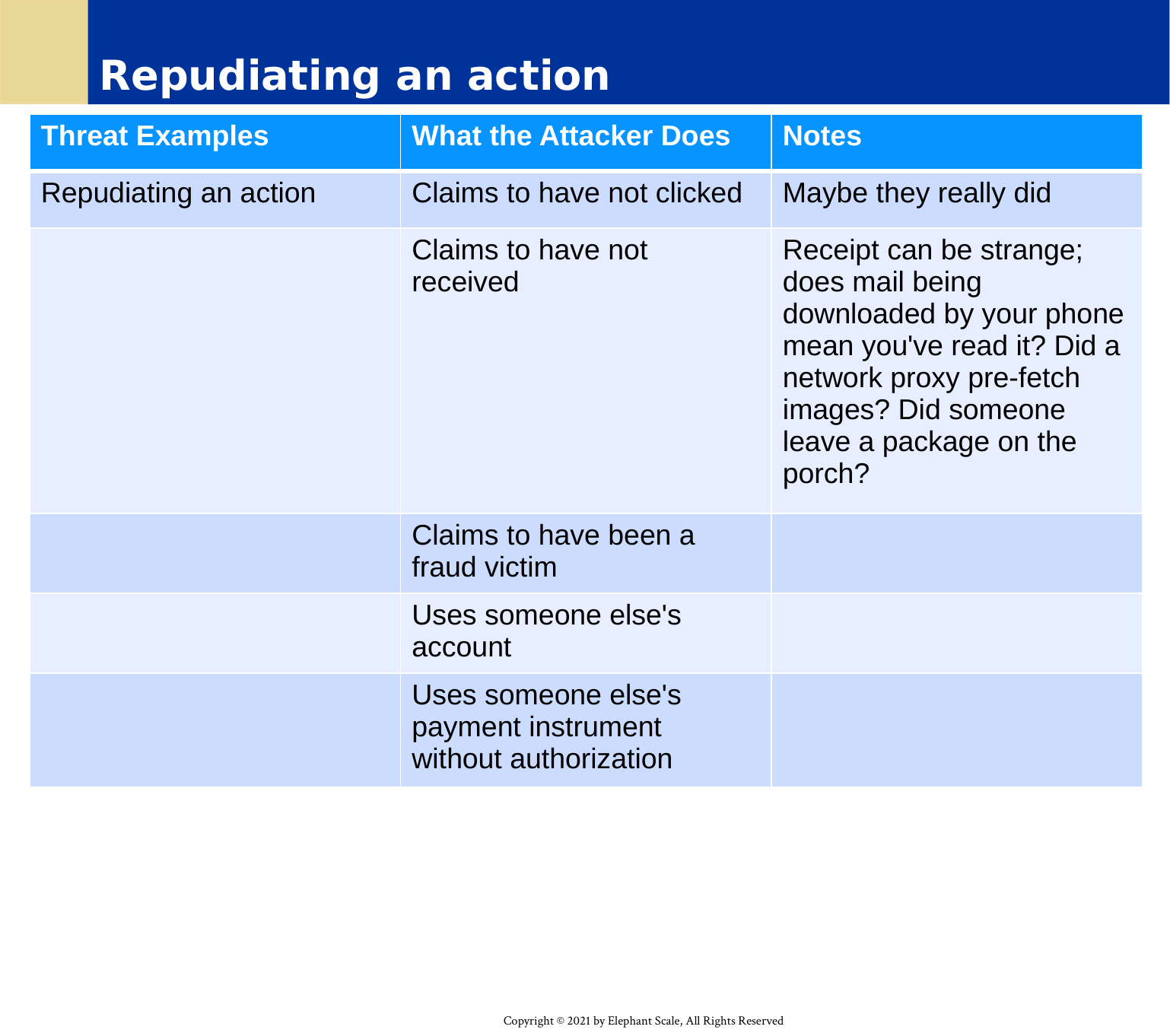

# Repudiating an action
| Threat Examples | What the Attacker Does | Notes |
| --- | --- | --- |
| Repudiating an action | Claims to have not clicked | Maybe they really did |
|  | Claims to have not received | Receipt can be strange; does mail being downloaded by your phone mean you've read it? Did a network proxy pre-fetch images? Did someone leave a package on the porch? |
|  | Claims to have been a fraud victim |  |
|  | Uses someone else's account |  |
|  | Uses someone else's payment instrument without authorization |  |

Copyright © 2021 by Elephant Scale, All Rights Reserved